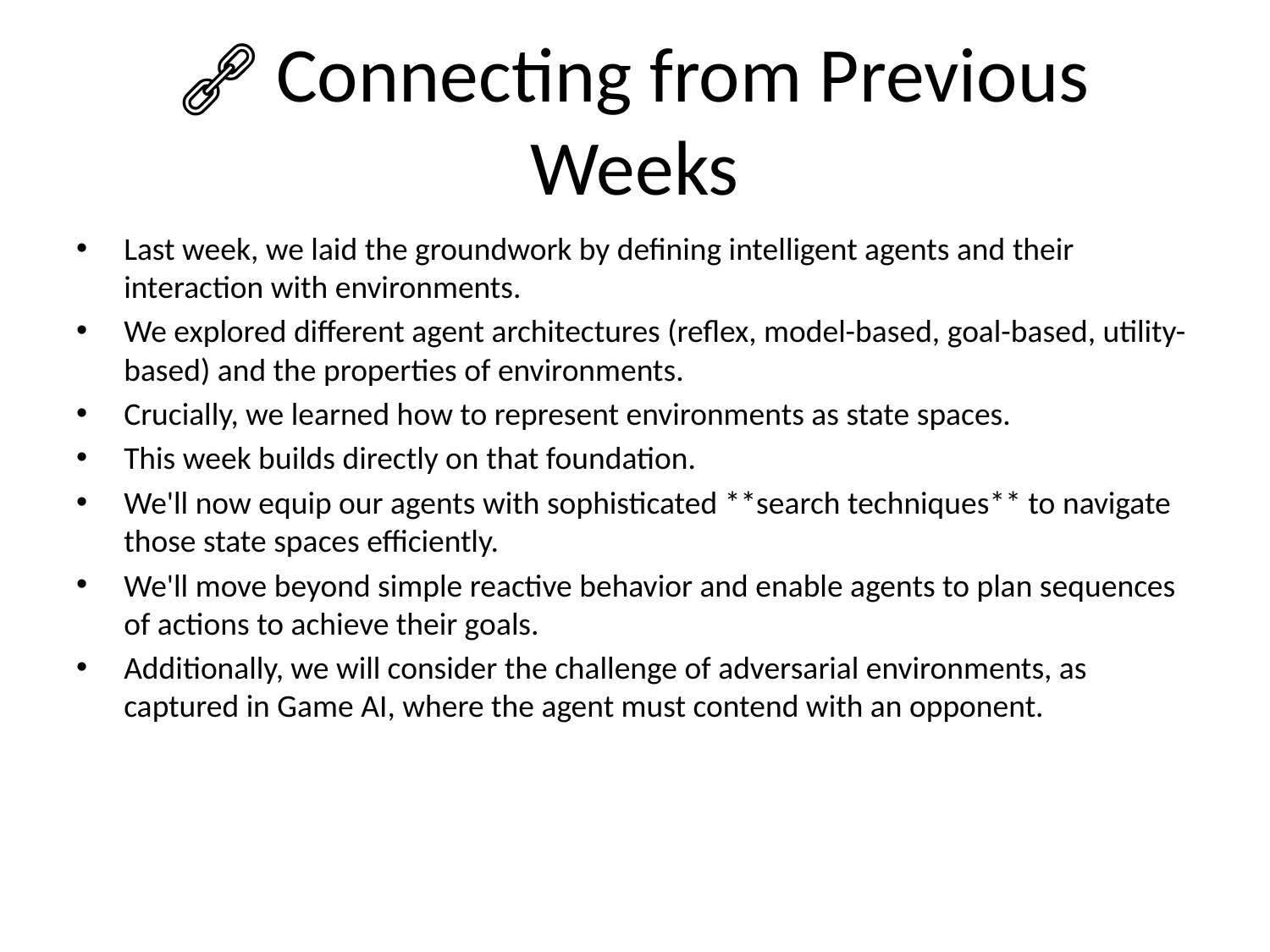

# 🔗 Connecting from Previous Weeks
Last week, we laid the groundwork by defining intelligent agents and their interaction with environments.
We explored different agent architectures (reflex, model-based, goal-based, utility-based) and the properties of environments.
Crucially, we learned how to represent environments as state spaces.
This week builds directly on that foundation.
We'll now equip our agents with sophisticated **search techniques** to navigate those state spaces efficiently.
We'll move beyond simple reactive behavior and enable agents to plan sequences of actions to achieve their goals.
Additionally, we will consider the challenge of adversarial environments, as captured in Game AI, where the agent must contend with an opponent.